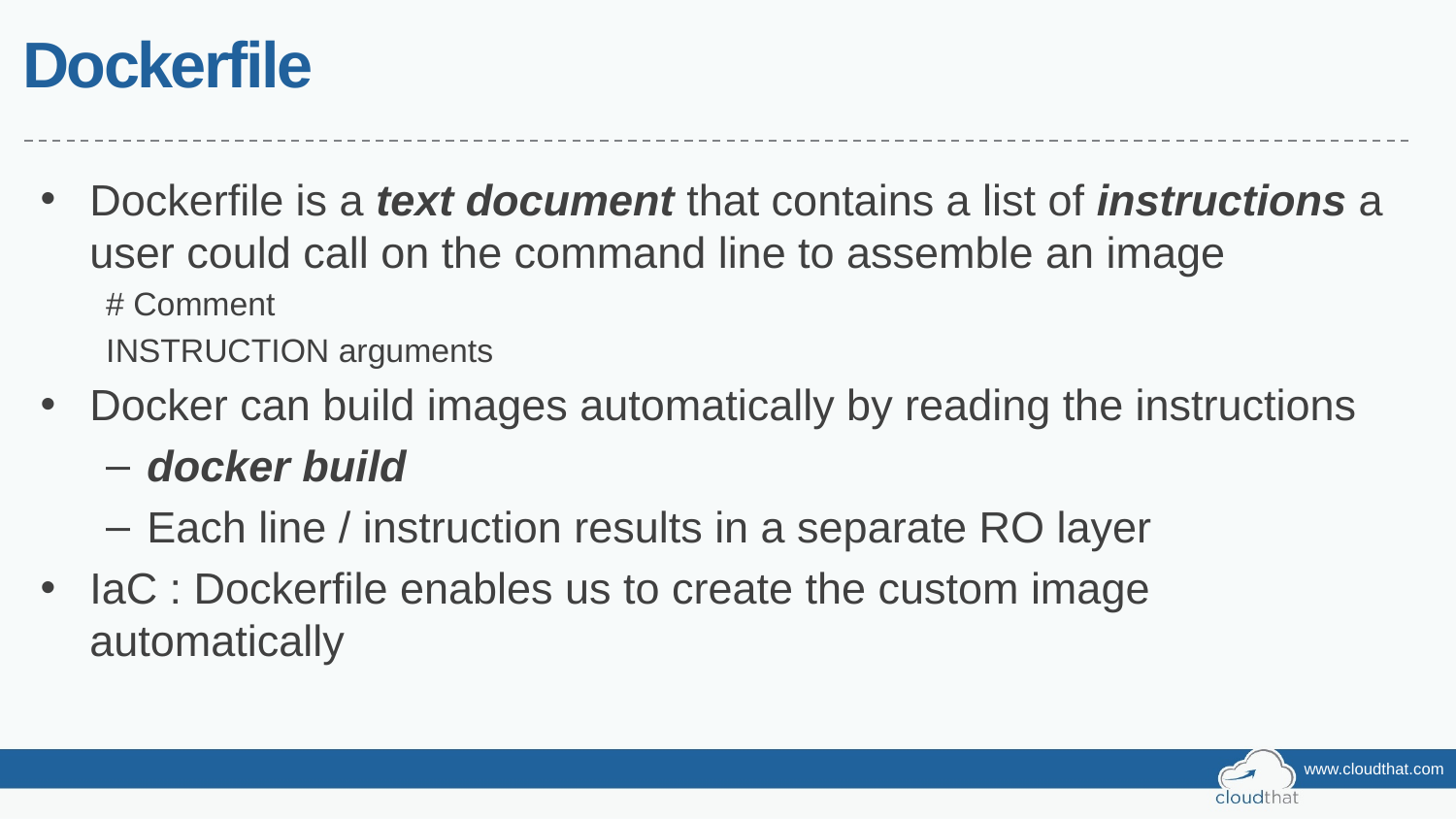

# Dockerfile
Dockerfile is a text document that contains a list of instructions a user could call on the command line to assemble an image
# Comment
INSTRUCTION arguments
Docker can build images automatically by reading the instructions
docker build
Each line / instruction results in a separate RO layer
IaC : Dockerfile enables us to create the custom image automatically